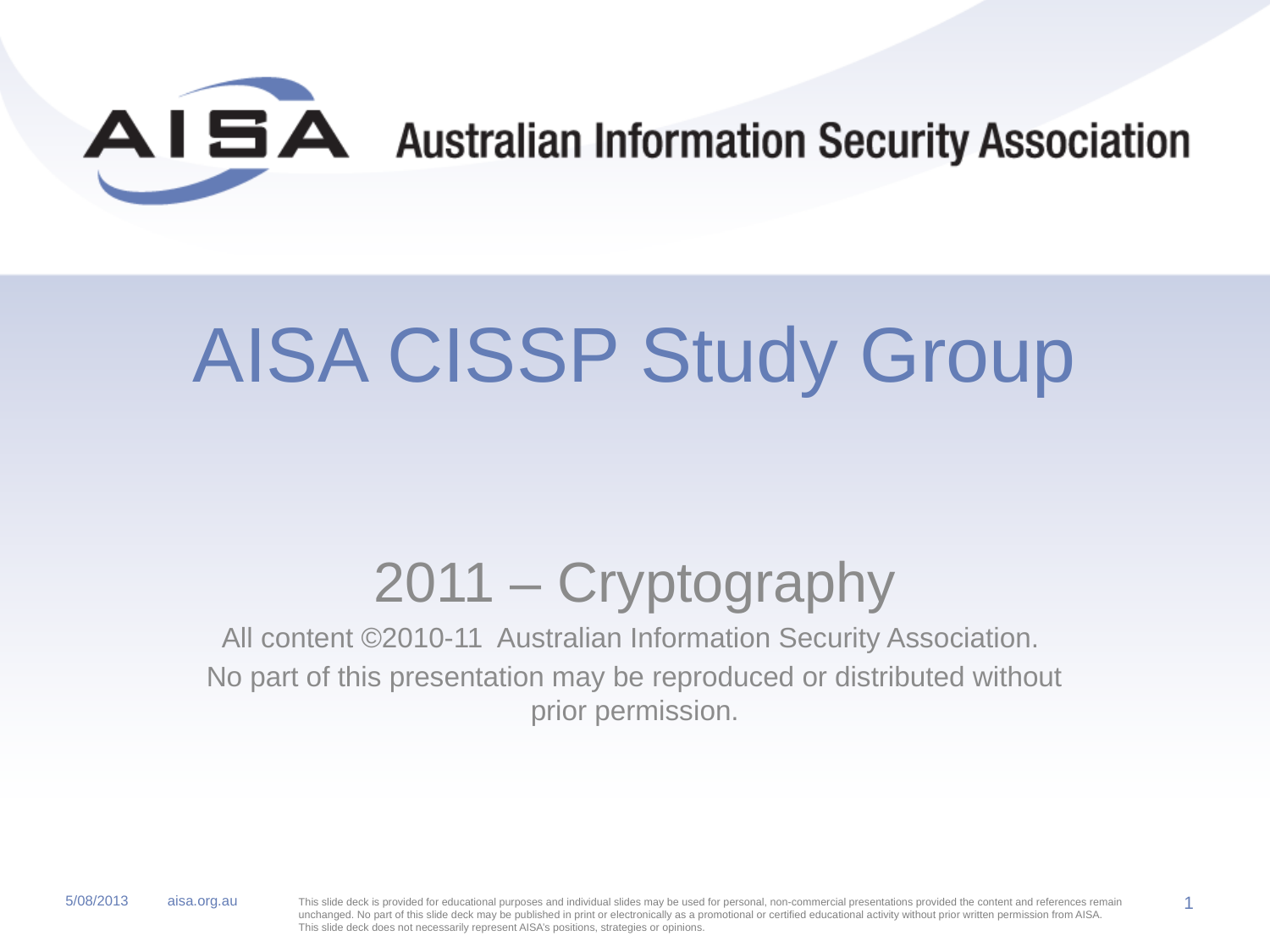

# AISA CISSP Study Group
2011 – Cryptography
All content ©2010-11  Australian Information Security Association.
No part of this presentation may be reproduced or distributed without prior permission.